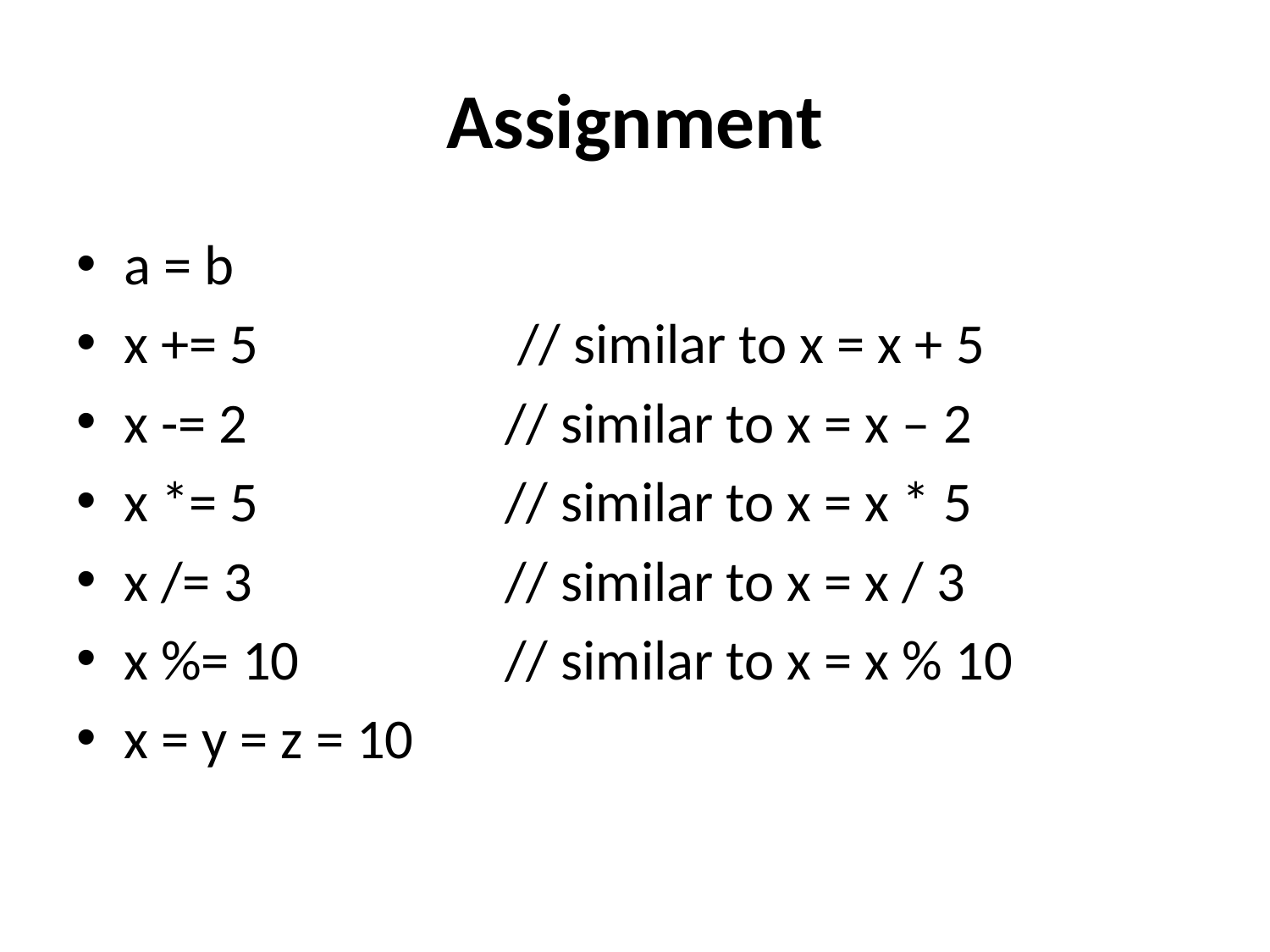

# Assignment
a = b
x += 5 		 // similar to x = x + 5
x -= 2 		// similar to x = x – 2
x *= 5 		// similar to x = x * 5
x /= 3 		// similar to x = x / 3
x %= 10		// similar to x = x % 10
x = y = z = 10